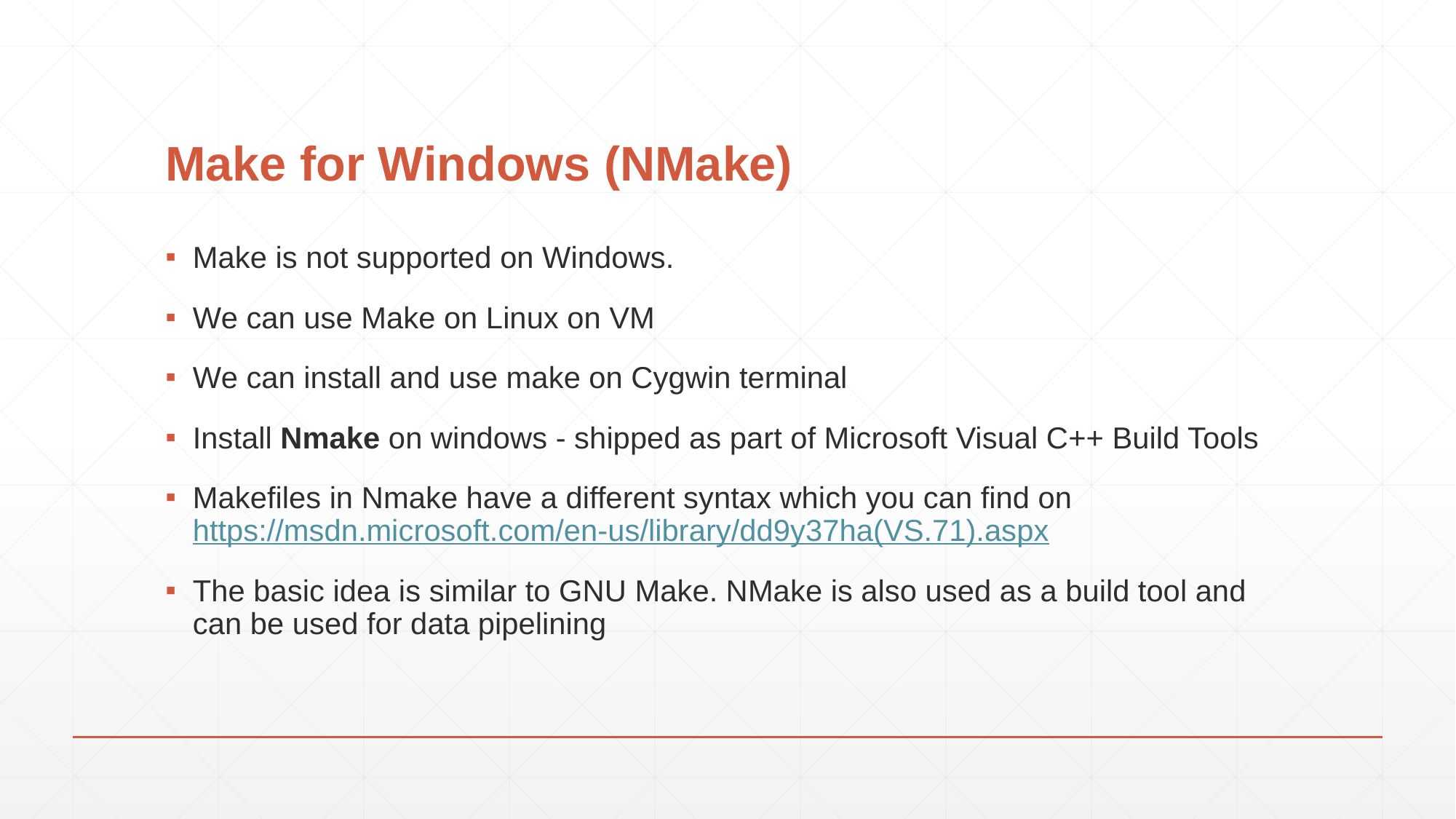

# Make for Windows (NMake)
Make is not supported on Windows.
We can use Make on Linux on VM
We can install and use make on Cygwin terminal
Install Nmake on windows - shipped as part of Microsoft Visual C++ Build Tools
Makefiles in Nmake have a different syntax which you can find on https://msdn.microsoft.com/en-us/library/dd9y37ha(VS.71).aspx
The basic idea is similar to GNU Make. NMake is also used as a build tool and can be used for data pipelining